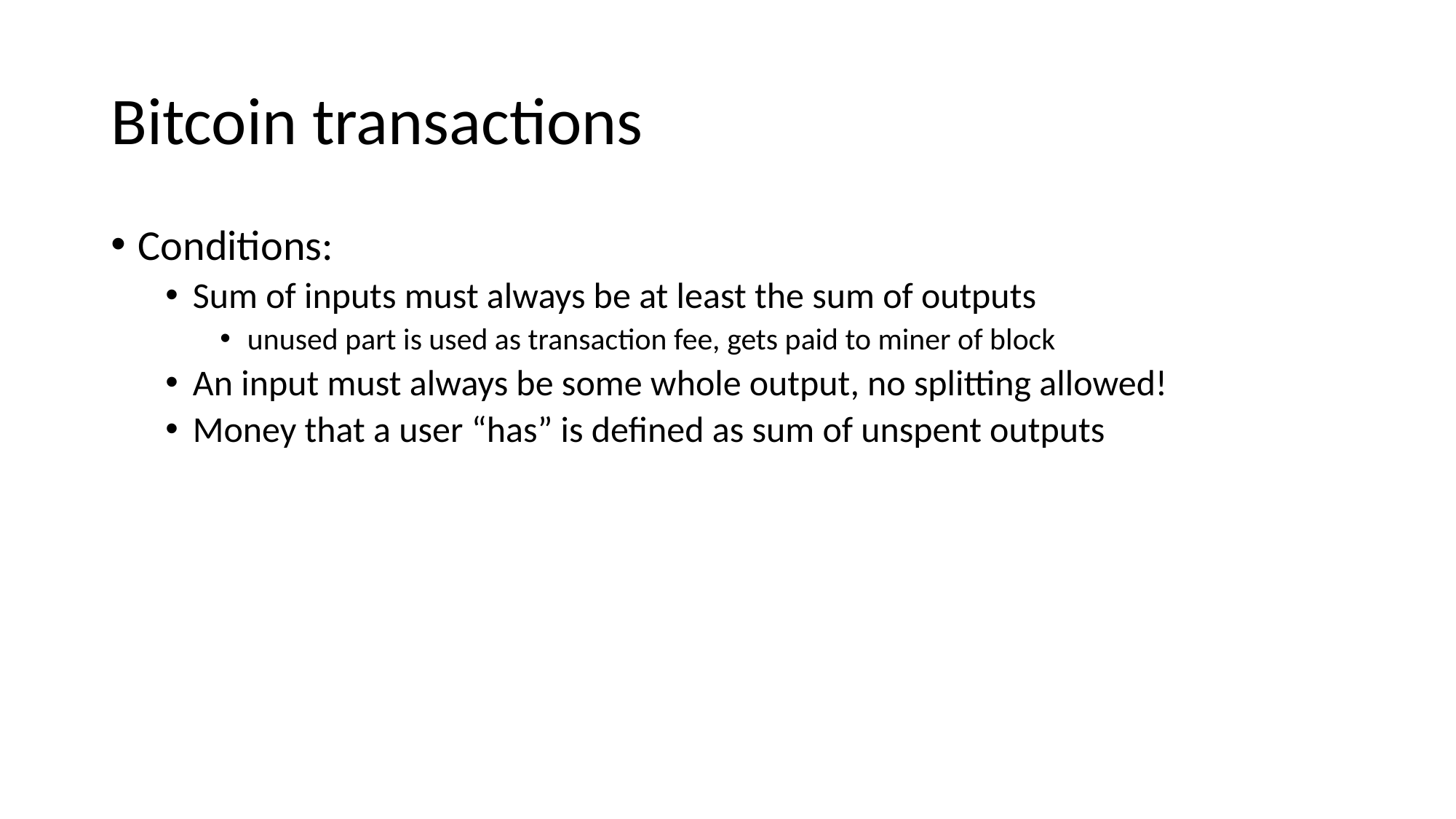

# Bitcoin transactions
Conditions:
Sum of inputs must always be at least the sum of outputs
unused part is used as transaction fee, gets paid to miner of block
An input must always be some whole output, no splitting allowed!
Money that a user “has” is defined as sum of unspent outputs